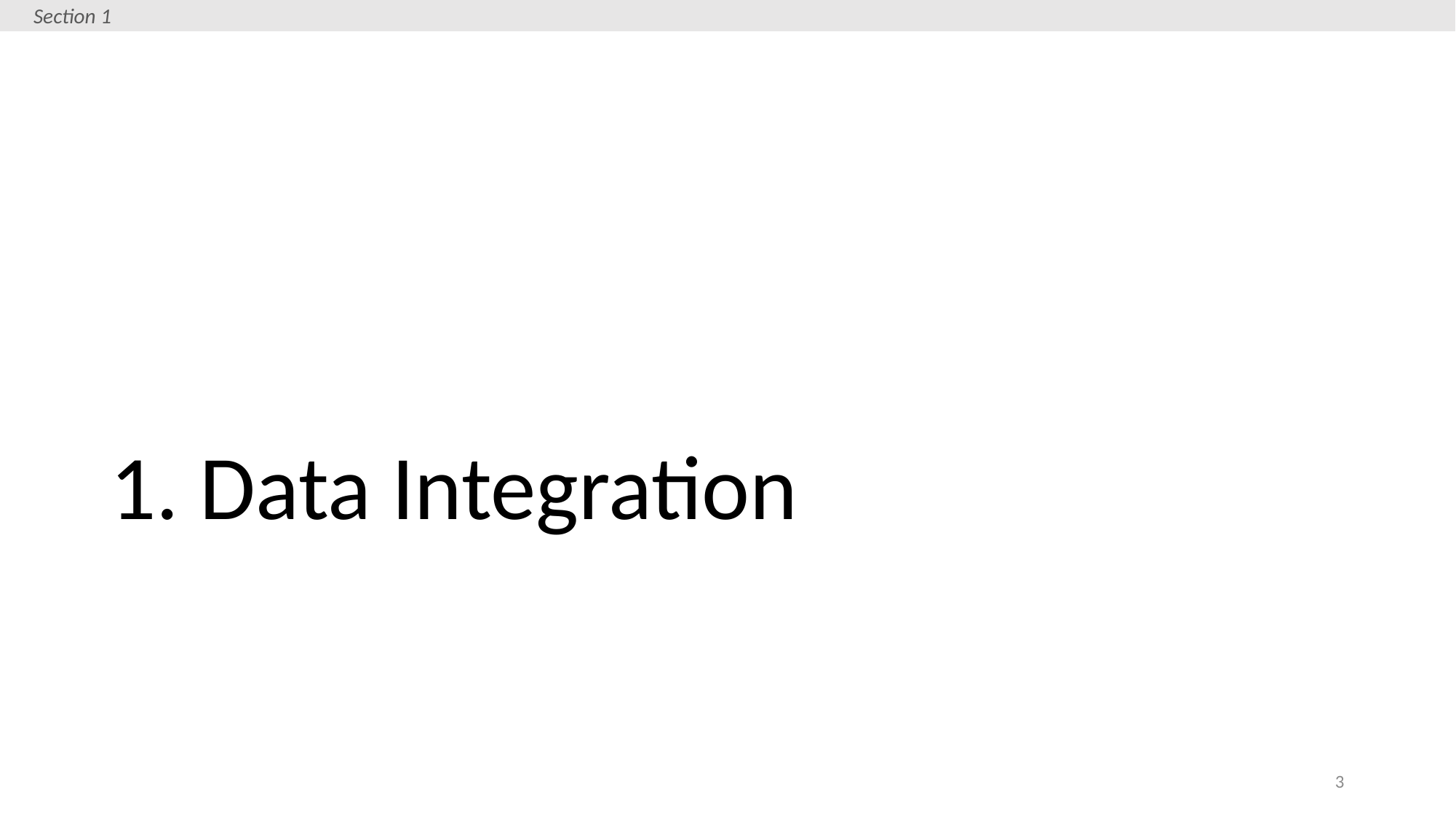

Section 1
# 1. Data Integration
3